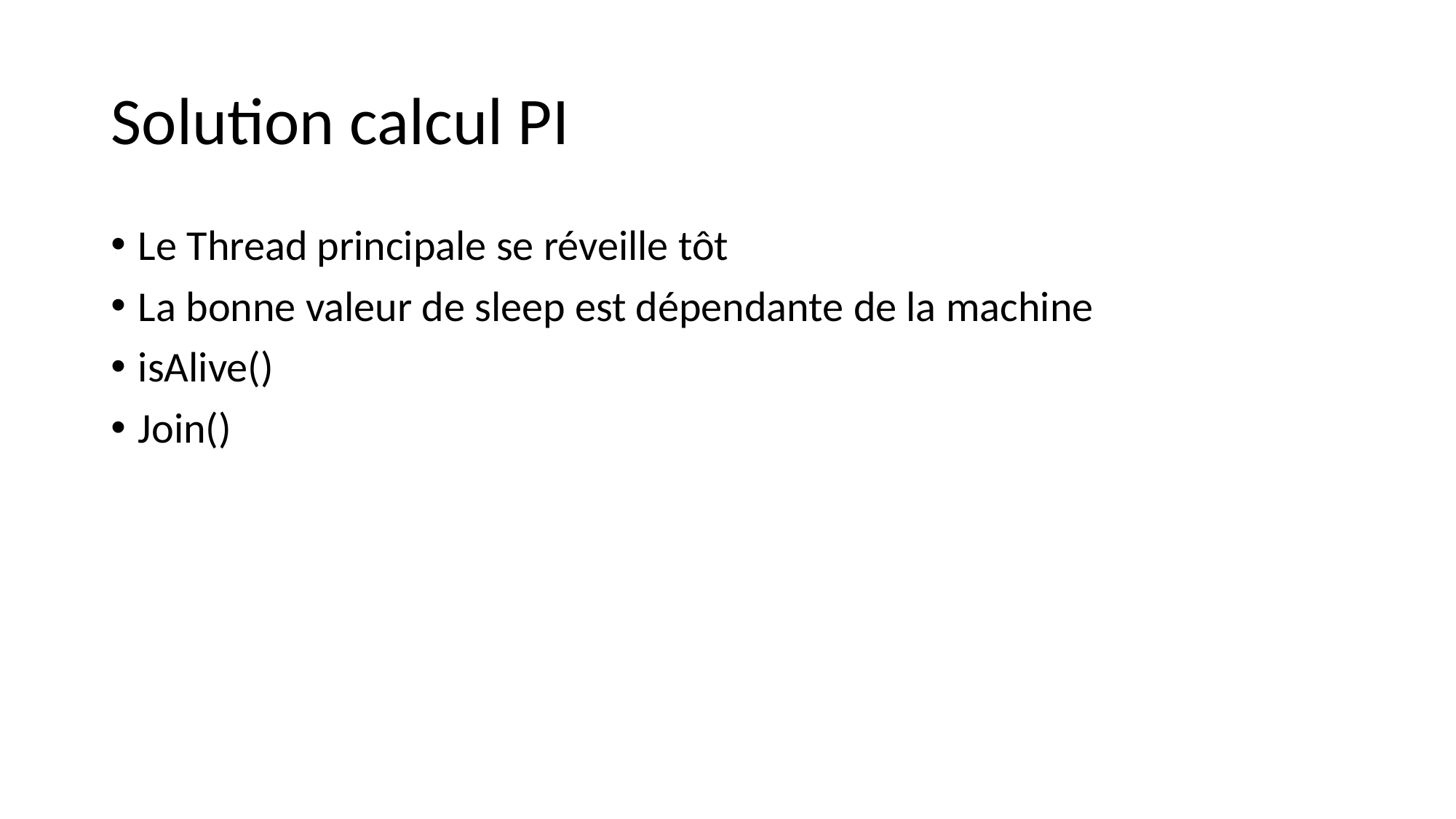

# Solution calcul PI
Le Thread principale se réveille tôt
La bonne valeur de sleep est dépendante de la machine
isAlive()
Join()